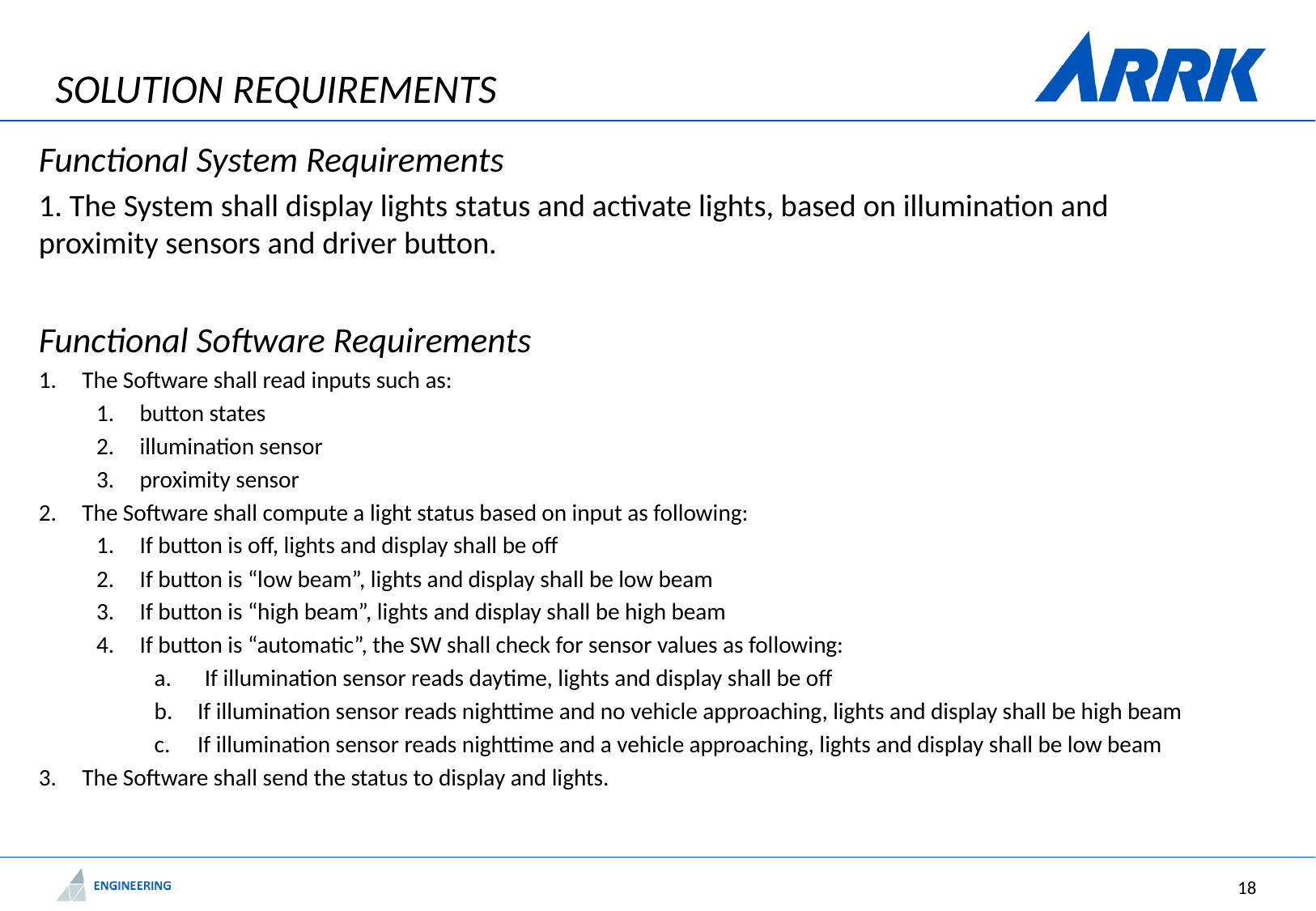

# Solution Requirements
Functional System Requirements
1. The System shall display lights status and activate lights, based on illumination and proximity sensors and driver button.

Functional Software Requirements
The Software shall read inputs such as:
button states
illumination sensor
proximity sensor
The Software shall compute a light status based on input as following:
If button is off, lights and display shall be off
If button is “low beam”, lights and display shall be low beam
If button is “high beam”, lights and display shall be high beam
If button is “automatic”, the SW shall check for sensor values as following:
If illumination sensor reads daytime, lights and display shall be off
If illumination sensor reads nighttime and no vehicle approaching, lights and display shall be high beam
If illumination sensor reads nighttime and a vehicle approaching, lights and display shall be low beam
The Software shall send the status to display and lights.